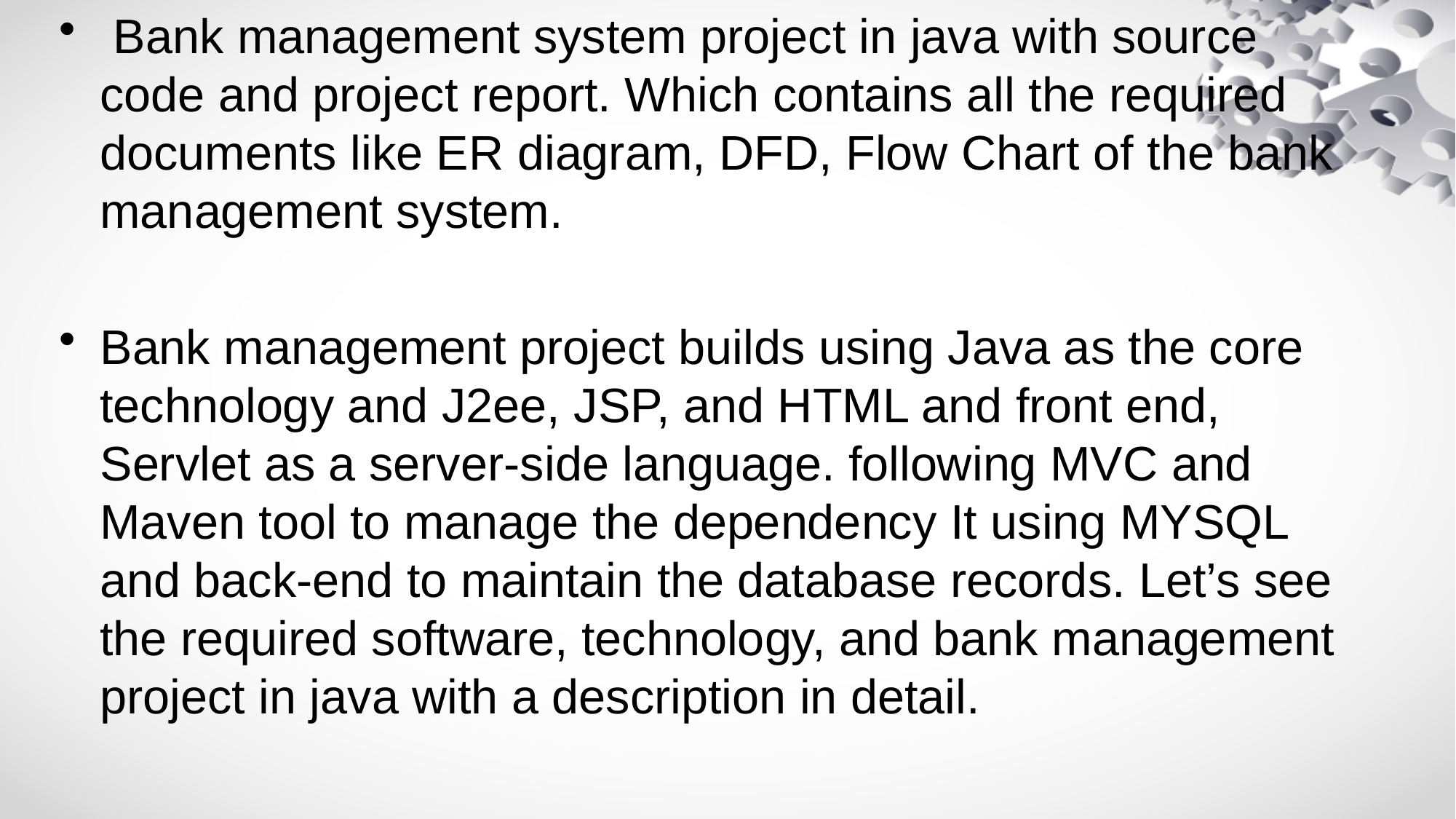

Bank management system project in java with source code and project report. Which contains all the required documents like ER diagram, DFD, Flow Chart of the bank management system.

Bank management project builds using Java as the core technology and J2ee, JSP, and HTML and front end, Servlet as a server-side language. following MVC and Maven tool to manage the dependency It using MYSQL and back-end to maintain the database records. Let’s see the required software, technology, and bank management project in java with a description in detail.